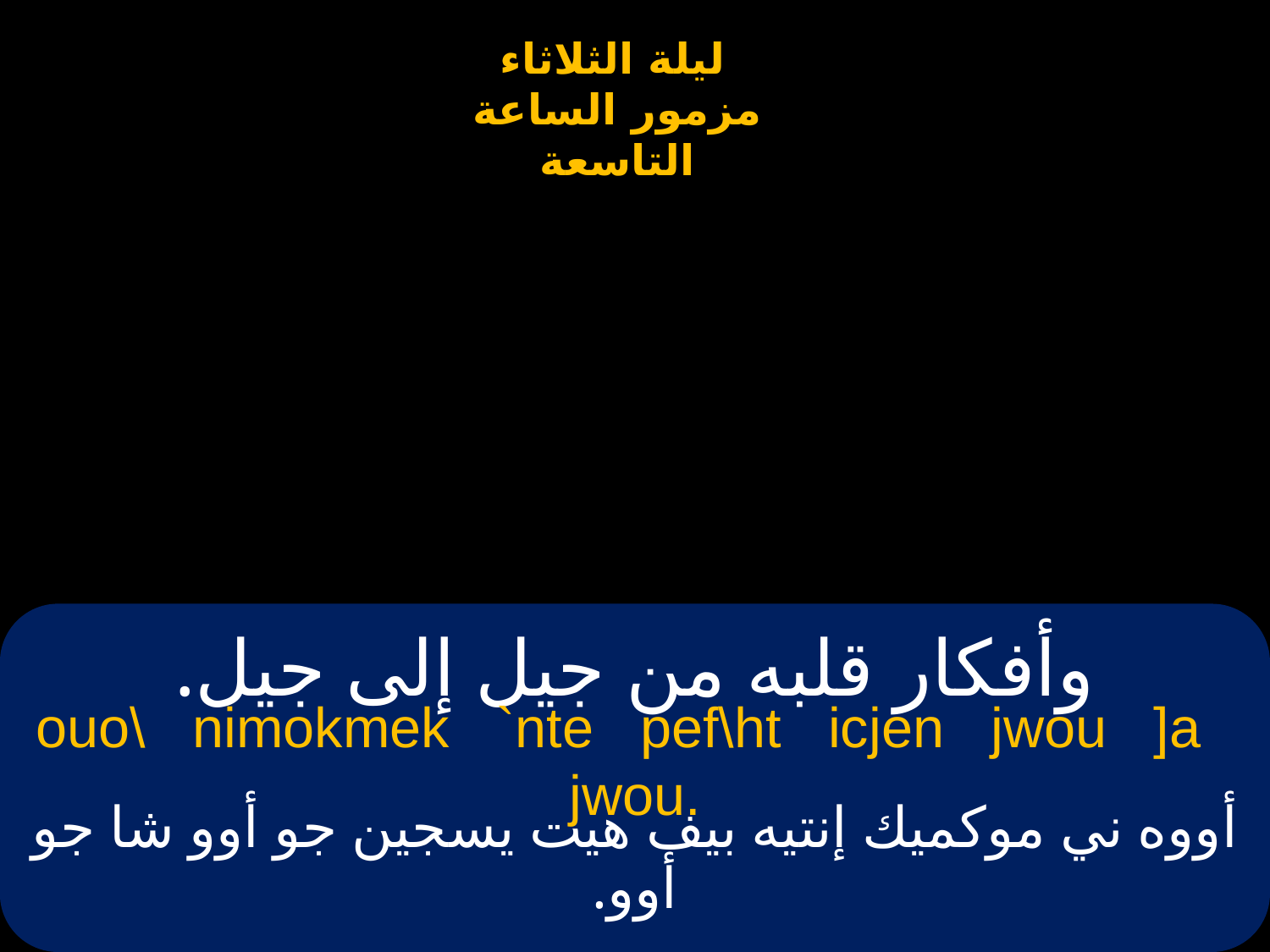

# وأفكار قلبه من جيل إلى جيل.
ouo\   nimokmek   `nte   pef\ht   icjen   jwou   ]a   jwou.
أووه ني موكميك إنتيه بيف هيت يسجين جو أوو شا جو أوو.